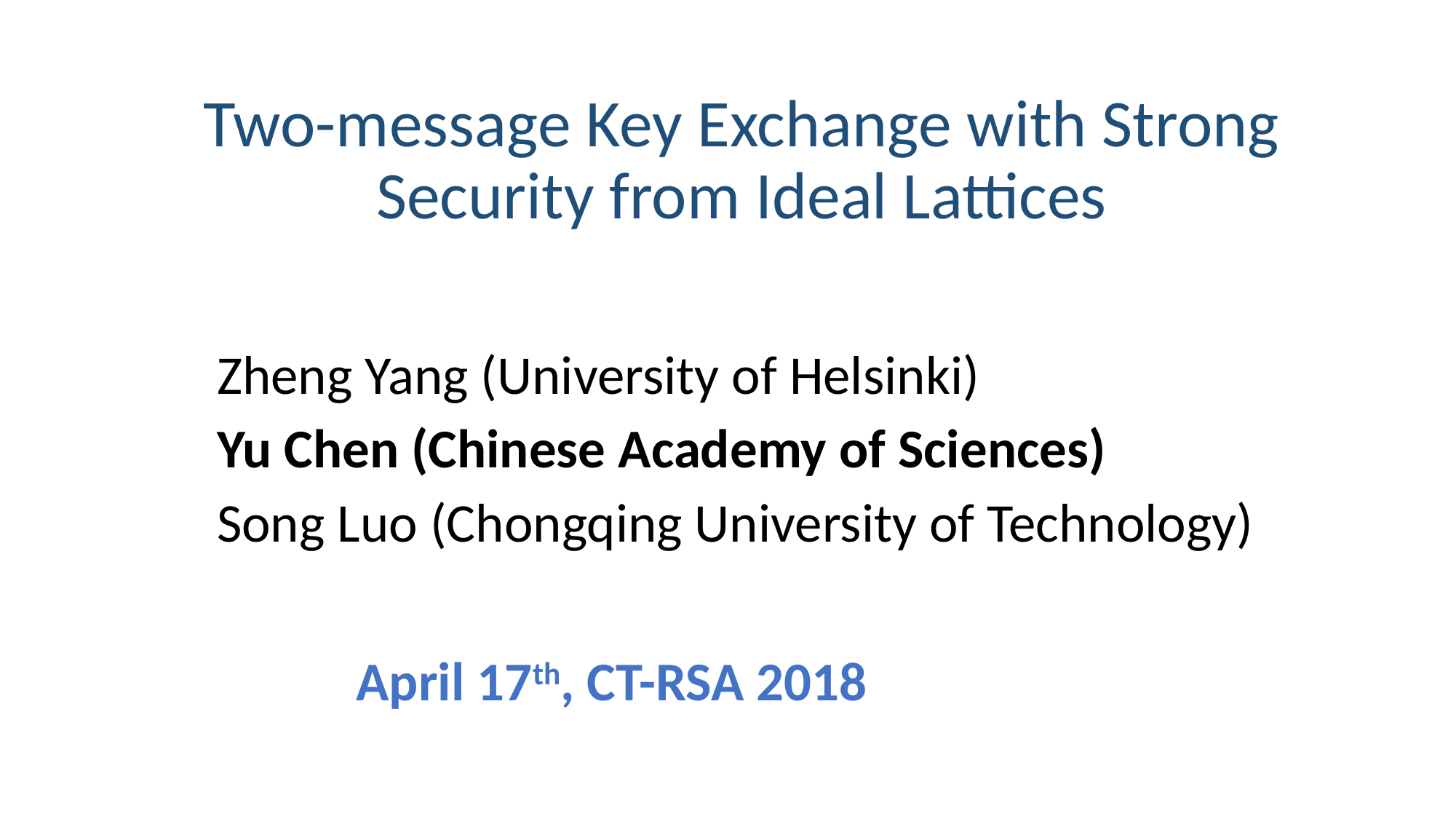

# Two-message Key Exchange with Strong Security from Ideal Lattices
Zheng Yang (University of Helsinki)
Yu Chen (Chinese Academy of Sciences)
Song Luo (Chongqing University of Technology)

           April 17th, CT-RSA 2018